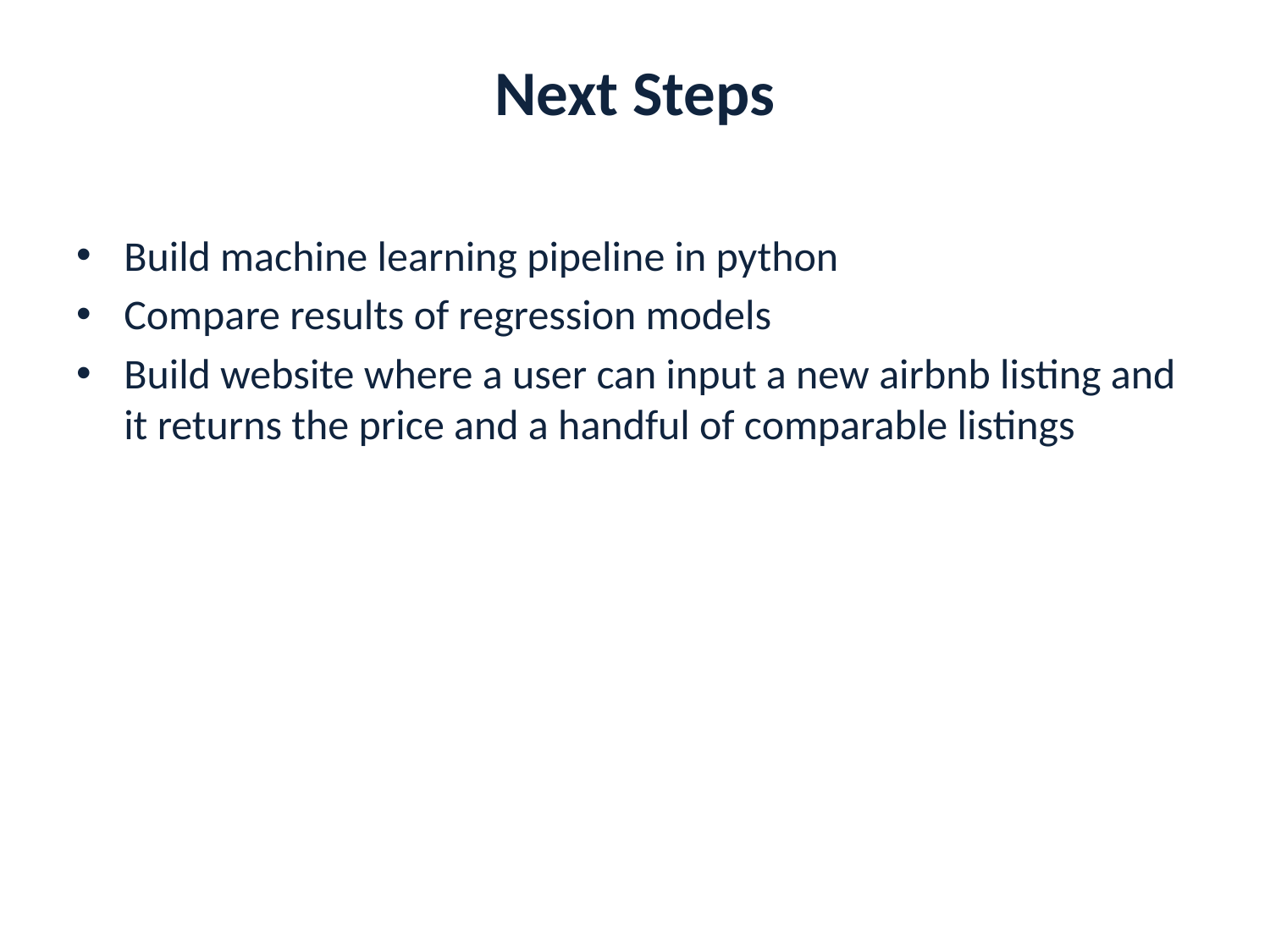

# Next Steps
Build machine learning pipeline in python
Compare results of regression models
Build website where a user can input a new airbnb listing and it returns the price and a handful of comparable listings